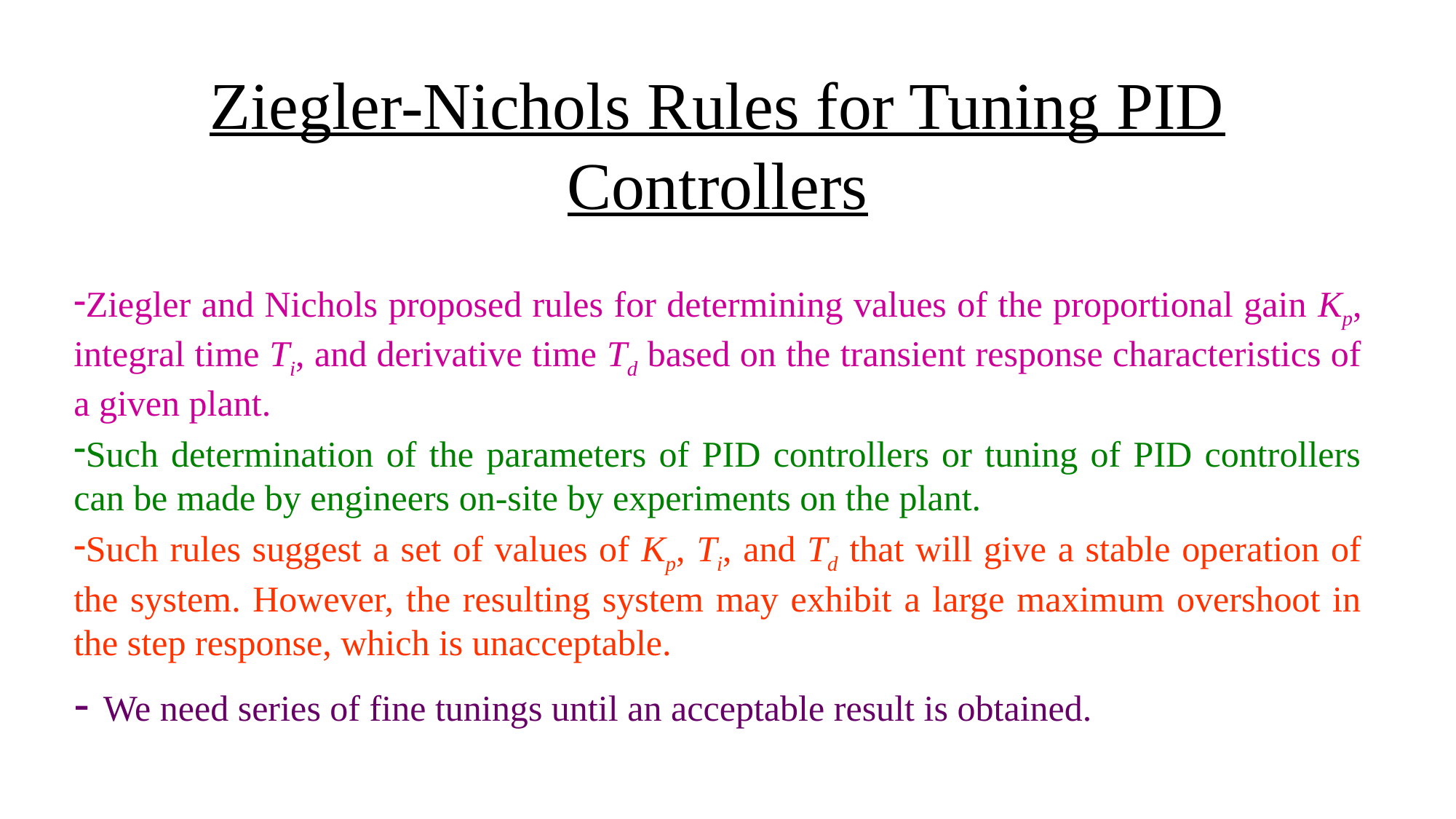

Ziegler-Nichols Rules for Tuning PID Controllers

Ziegler and Nichols proposed rules for determining values of the proportional gain Kp, integral time Ti, and derivative time Td based on the transient response characteristics of a given plant.
Such determination of the parameters of PID controllers or tuning of PID controllers can be made by engineers on-site by experiments on the plant.
Such rules suggest a set of values of Kp, Ti, and Td that will give a stable operation of the system. However, the resulting system may exhibit a large maximum overshoot in the step response, which is unacceptable.
- We need series of fine tunings until an acceptable result is obtained.